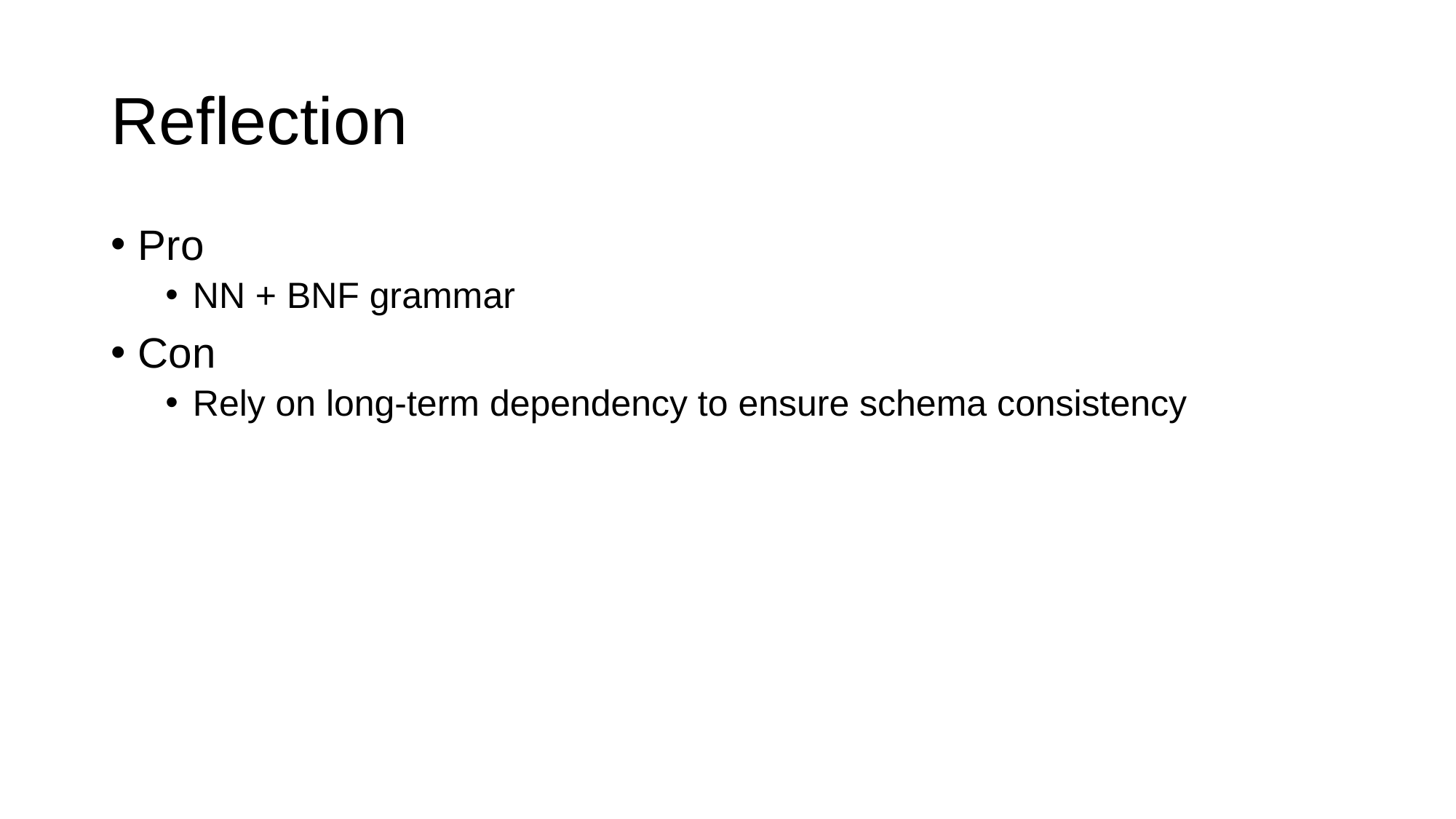

# Reflection
Pro
NN + BNF grammar
Con
Rely on long-term dependency to ensure schema consistency